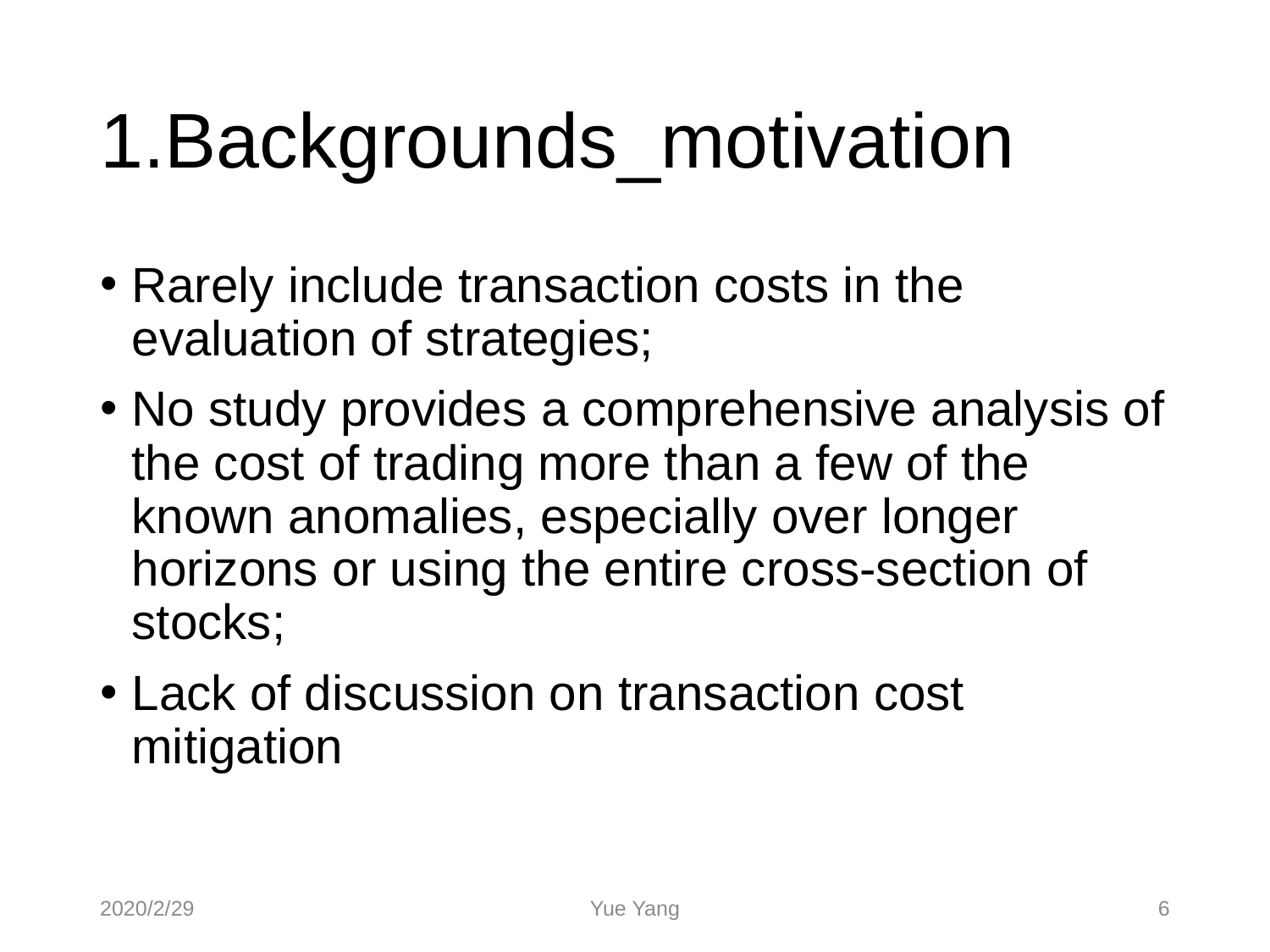

# 1.Backgrounds_motivation
Rarely include transaction costs in the evaluation of strategies;
No study provides a comprehensive analysis of the cost of trading more than a few of the known anomalies, especially over longer horizons or using the entire cross-section of stocks;
Lack of discussion on transaction cost mitigation

2020/2/29
Yue Yang
6